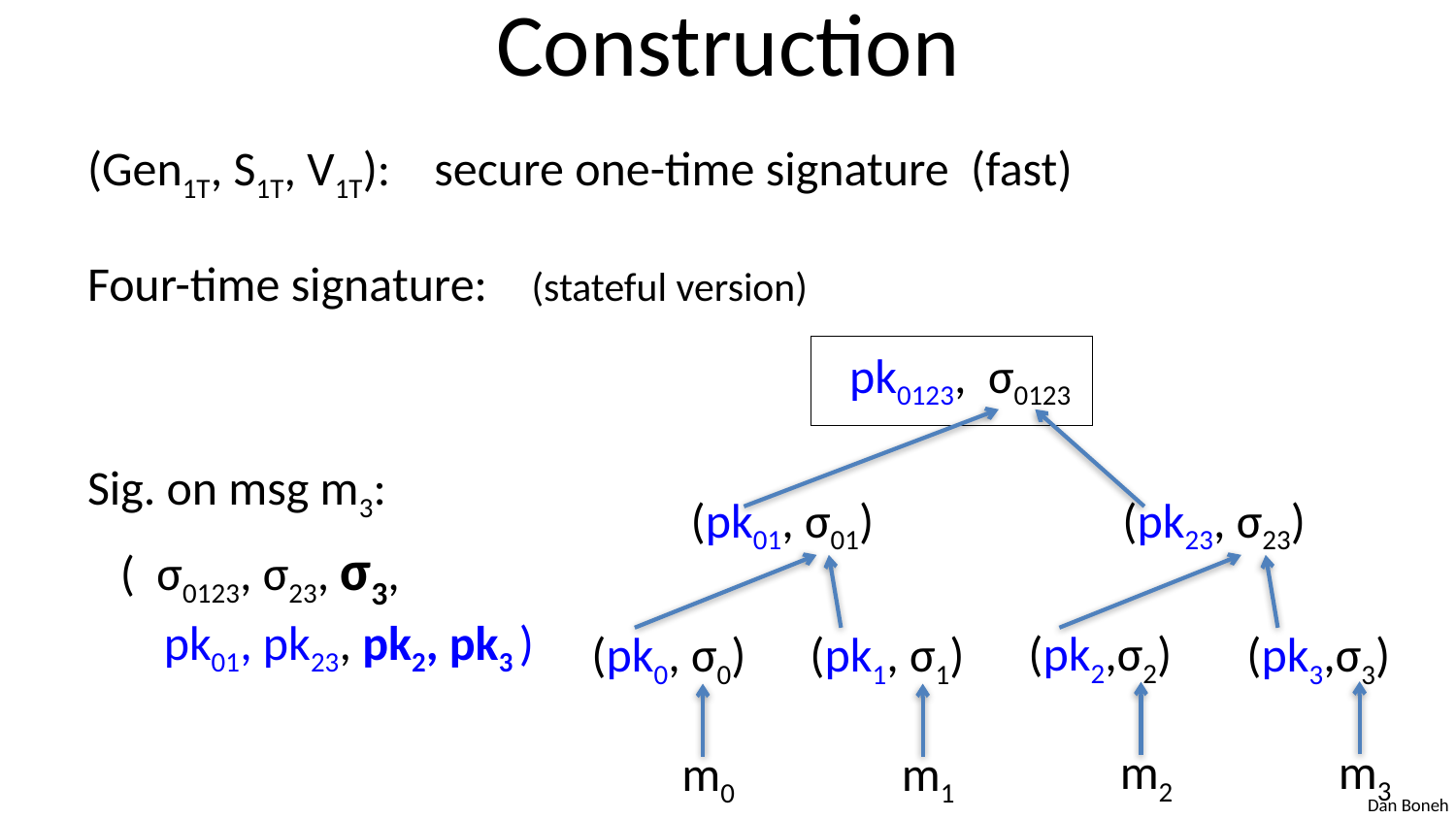

# Construction
(Gen1T, S1T, V1T):    secure one-time signature  (fast)
Four-time signature:    (stateful version)

Sig. on msg m3:
   (  σ0123, σ23, σ3,
       pk01, pk23, pk2, pk3 )
  pk0123,  σ0123
(pk01, σ01)
(pk23, σ23)
(pk2,σ2)
(pk0, σ0)
(pk1, σ1)
(pk3,σ3)
m3
m2
m0
m1